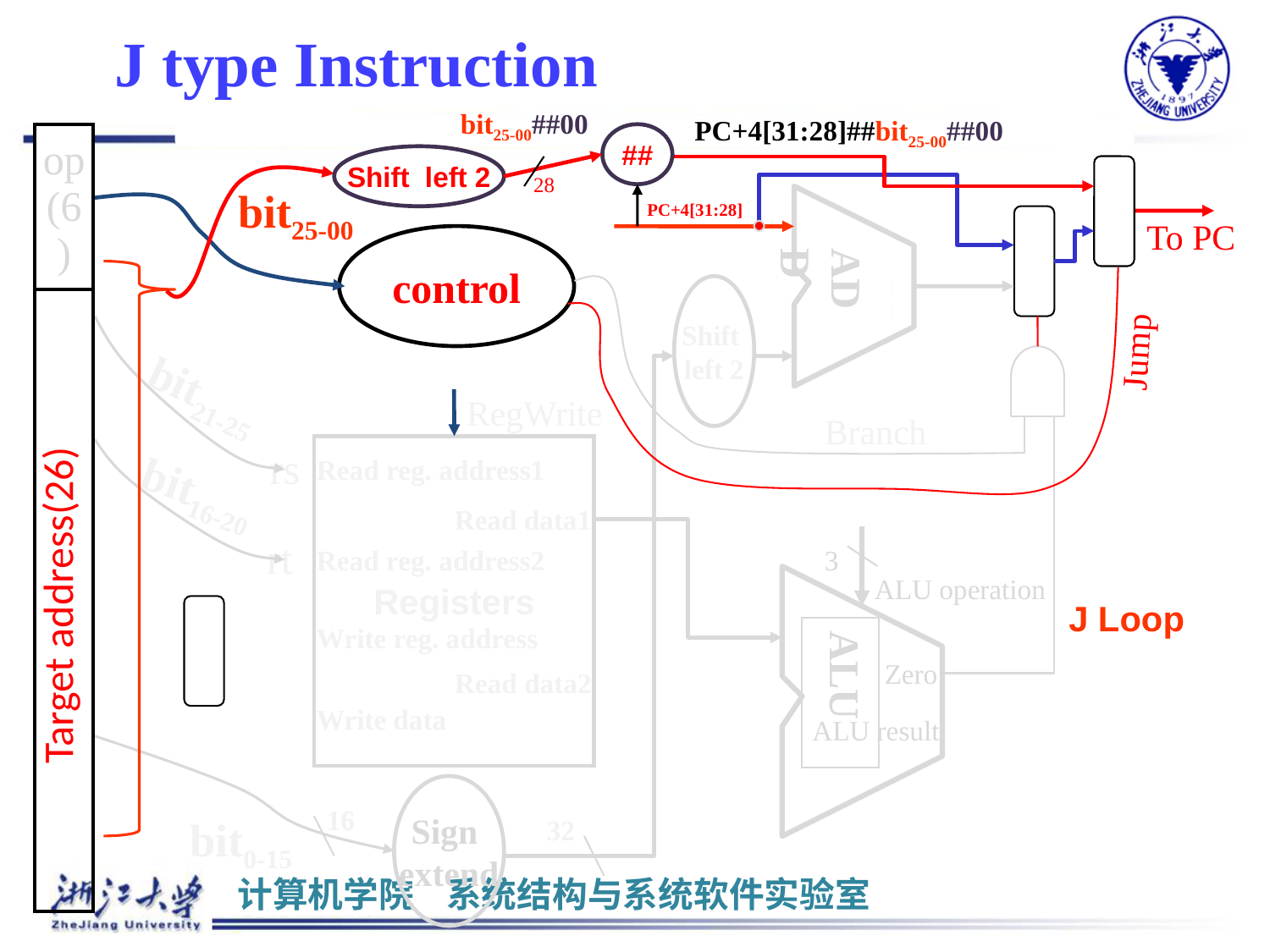

# J type Instruction
bit25-00##00
PC+4[31:28]##bit25-00##00
##
Shift  left 2

28

bit25-00

PC+4[31:28]

To PC

control

ADD

Shift
left 2

Jump

bit21-25
RegWrite

Branch
Registers
rs

Read reg. address1
bit16-20
Read data1
rt

Read reg. address2
3

ALU operation

Write reg. address
ALU
Zero
Read data2
Write data
ALU result

Sign
extend
16
bit0-15
32

| op(6) |
| --- |
| Target address(26) |
J Loop